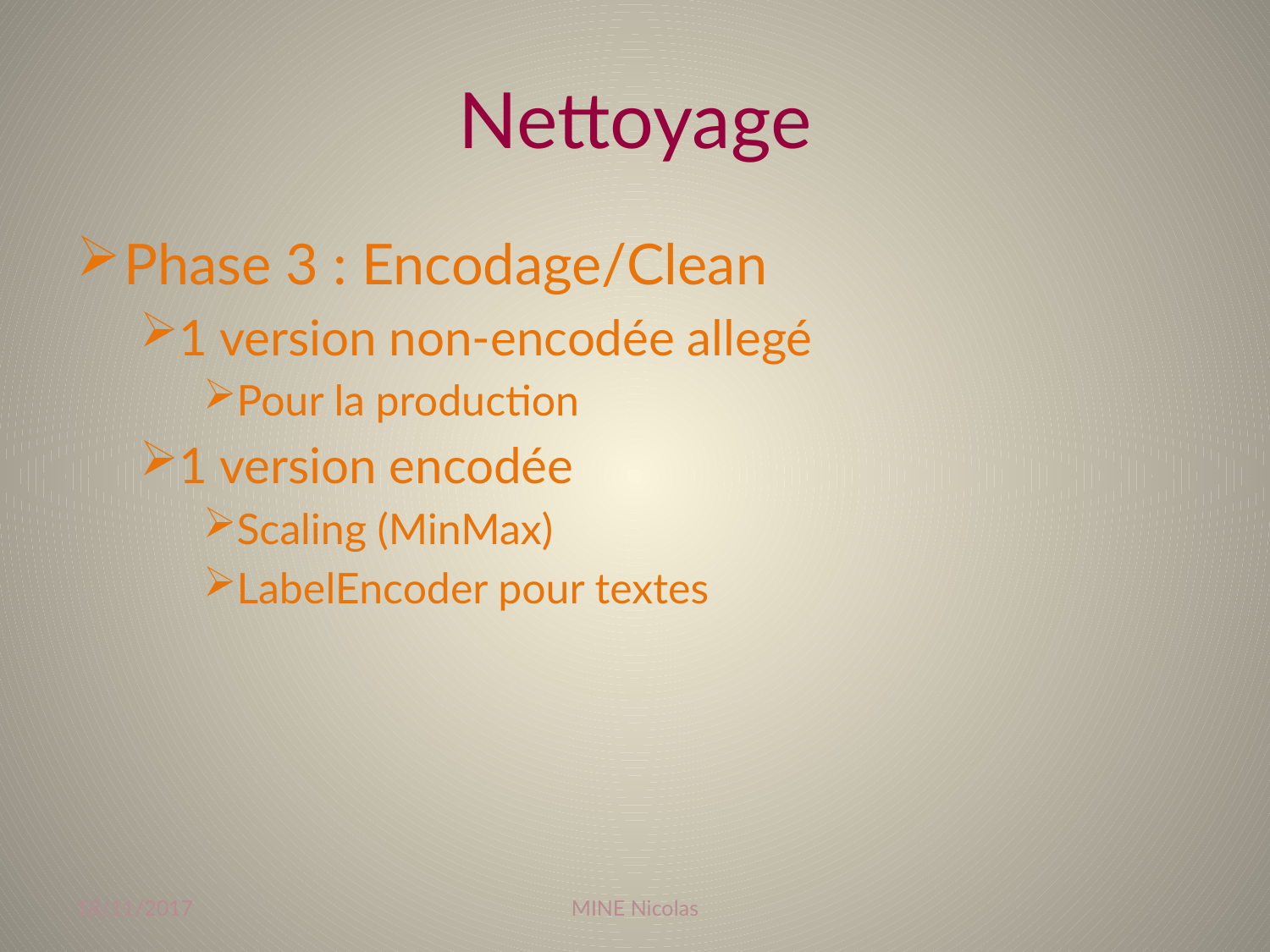

# Nettoyage
Phase 3 : Encodage/Clean
1 version non-encodée allegé
Pour la production
1 version encodée
Scaling (MinMax)
LabelEncoder pour textes
18/11/2017
MINE Nicolas